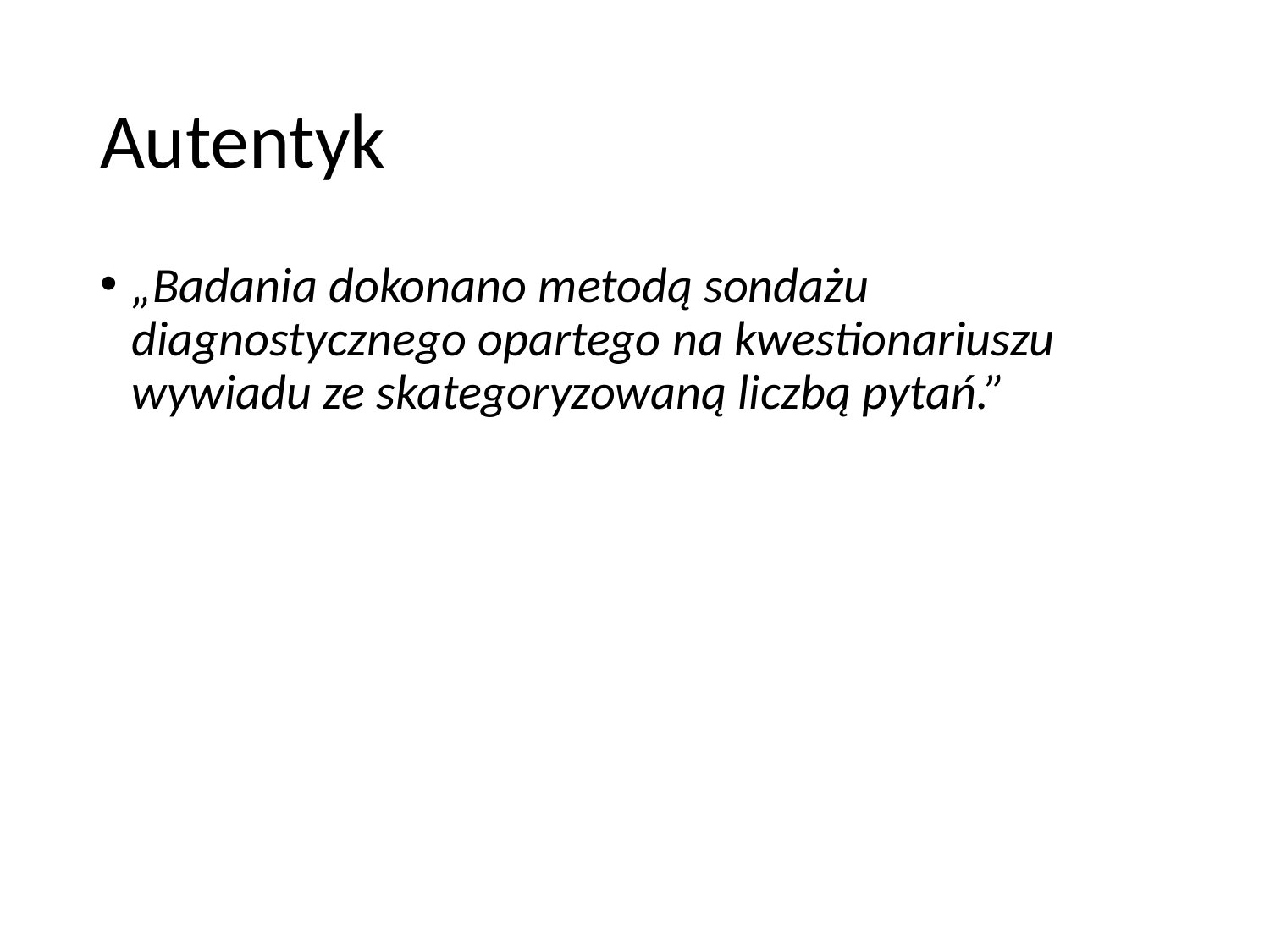

# Autentyk
„Badania dokonano metodą sondażu diagnostycznego opartego na kwestionariuszu wywiadu ze skategoryzowaną liczbą pytań.”